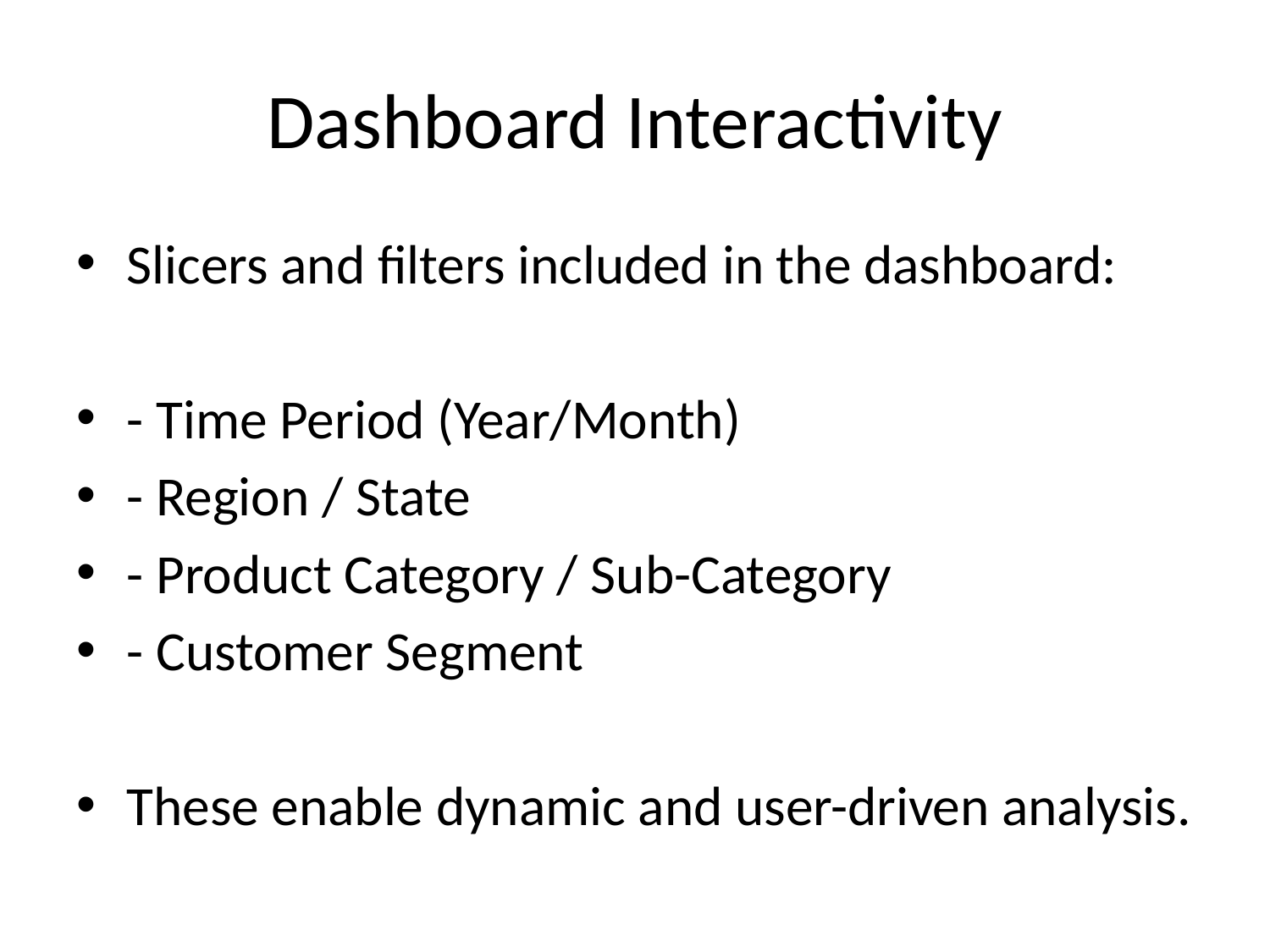

# Dashboard Interactivity
Slicers and filters included in the dashboard:

- Time Period (Year/Month)
- Region / State
- Product Category / Sub-Category
- Customer Segment

These enable dynamic and user-driven analysis.